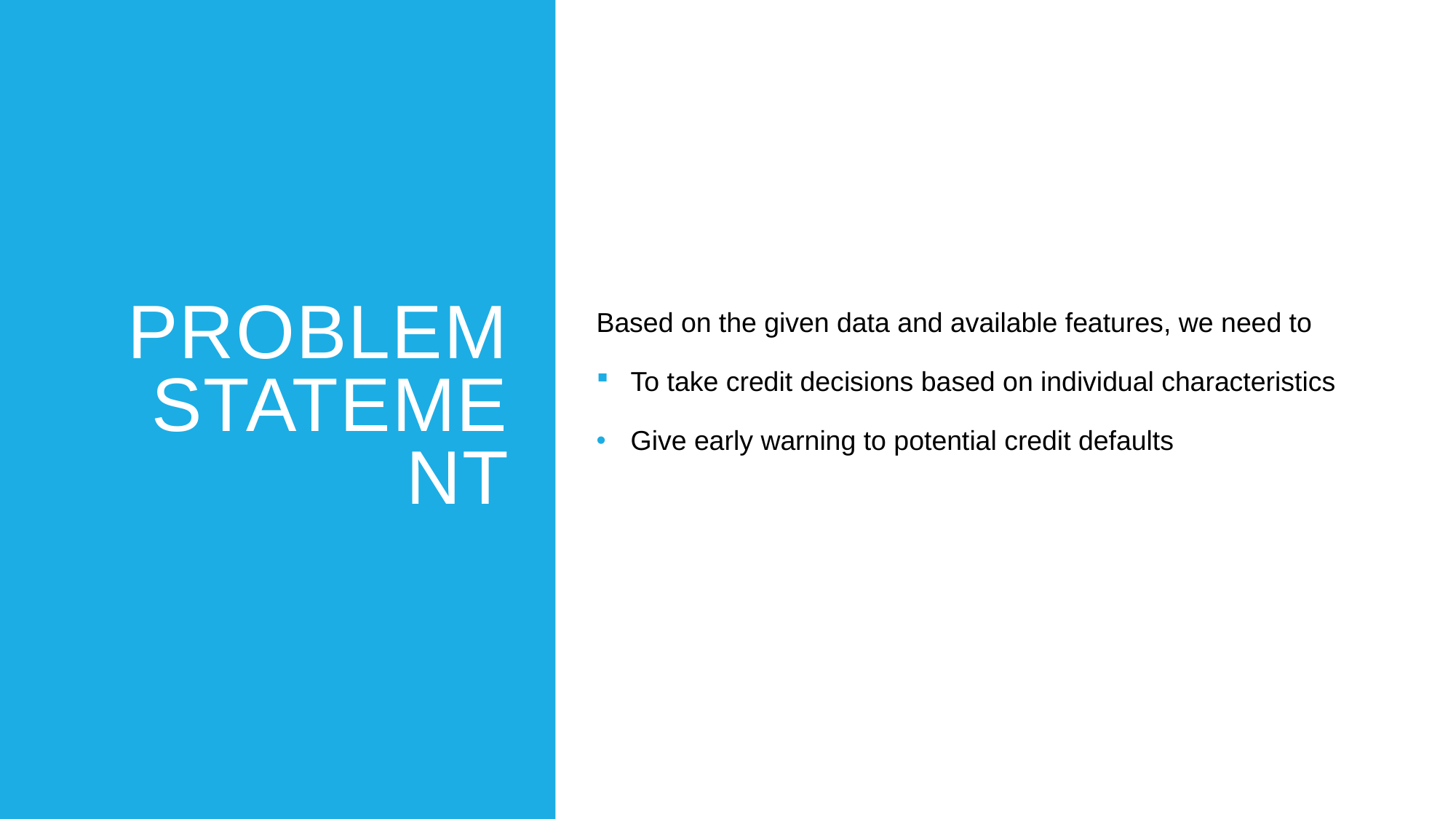

# Problem Statement
Based on the given data and available features, we need to

To take credit decisions based on individual characteristics

Give early warning to potential credit defaults